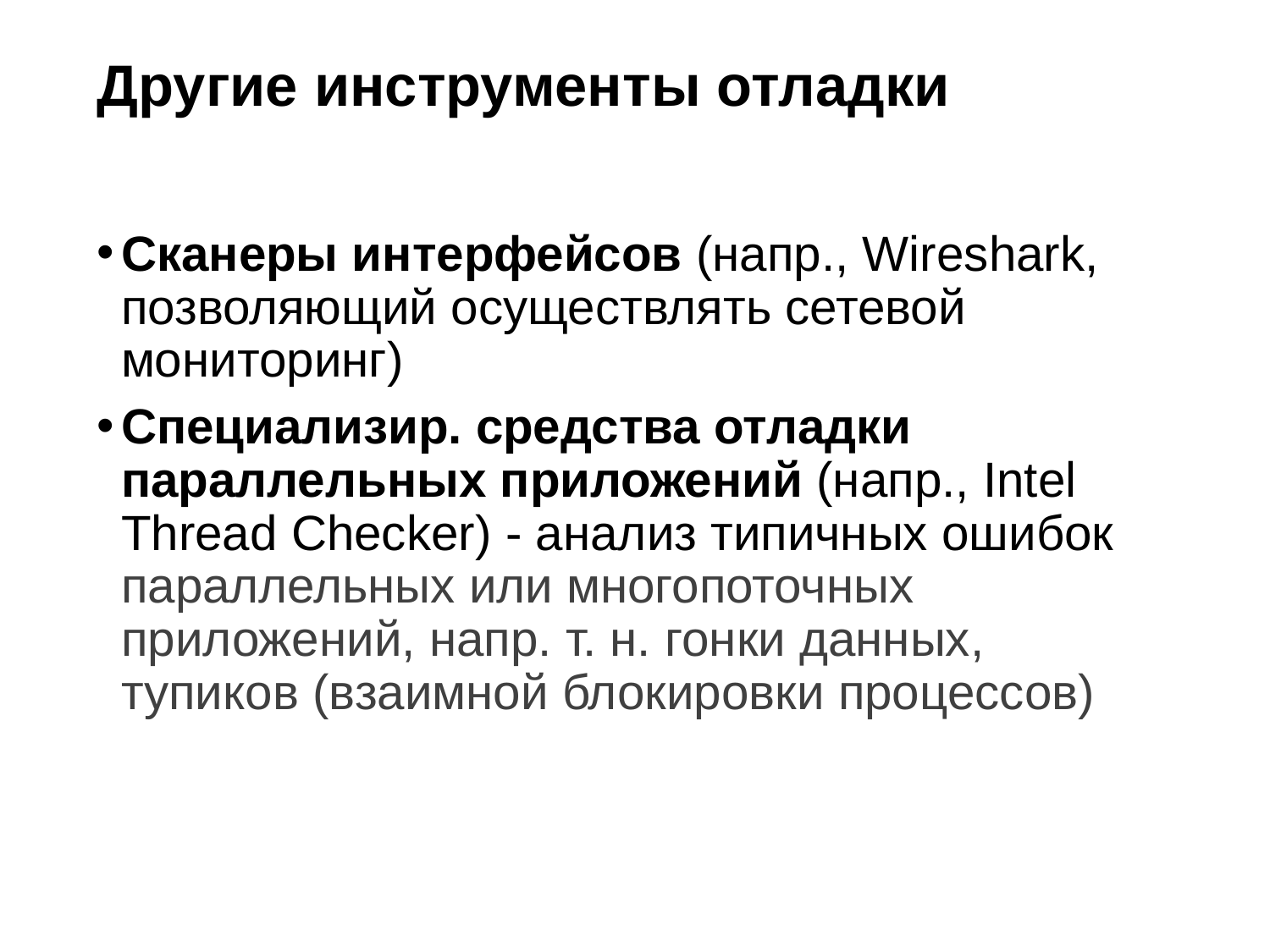

# Другие инструменты отладки
Сканеры интерфейсов (напр., Wireshark, позволяющий осуществлять сетевой мониторинг)
Специализир. средства отладки параллельных приложений (напр., Intel Thread Checker) - анализ типичных ошибок  параллельных или многопоточных приложений, напр. т. н. гонки данных, тупиков (взаимной блокировки процессов)